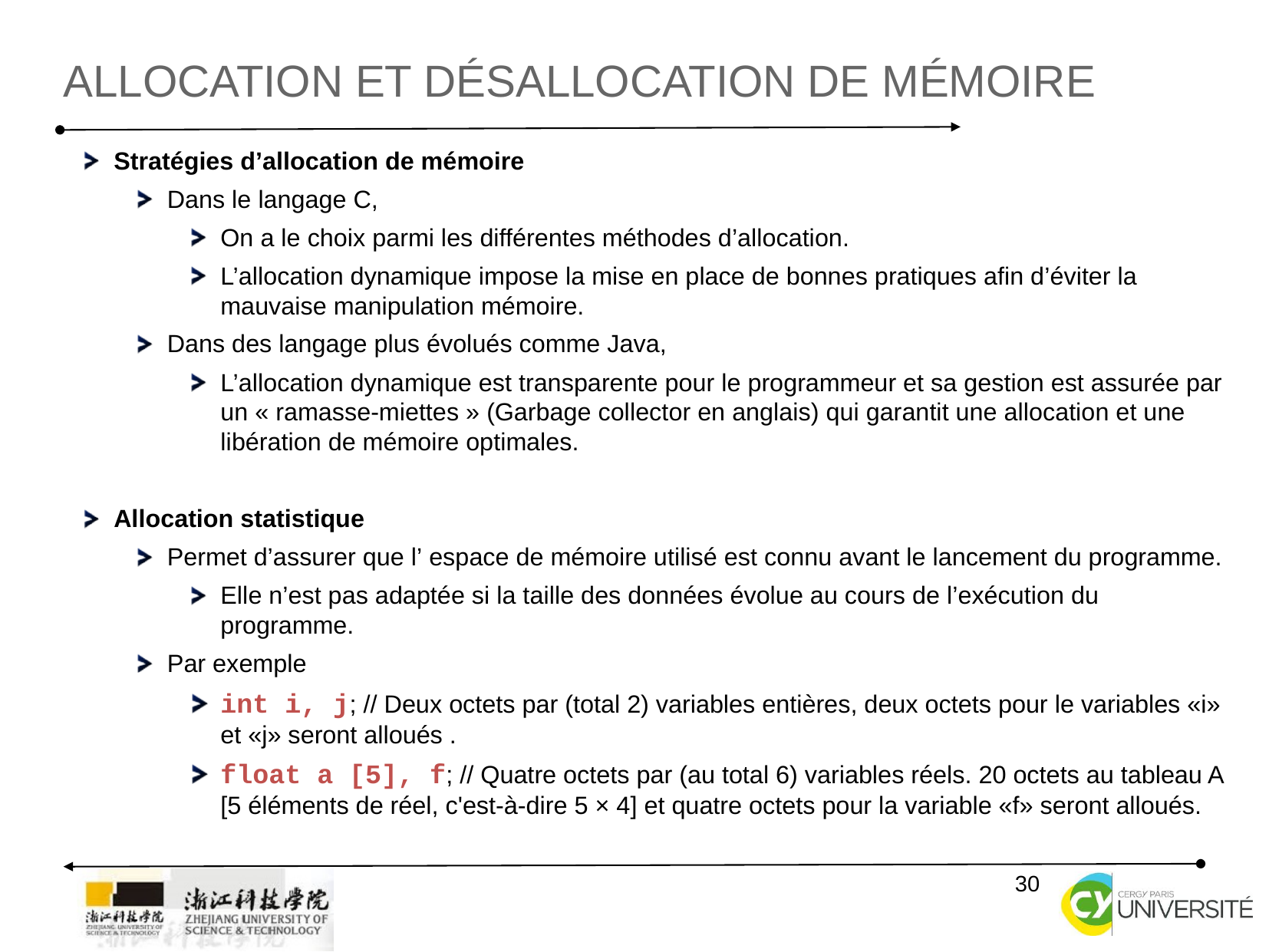

Allocation et désallocation de mémoire
Stratégies d’allocation de mémoire
Dans le langage C,
On a le choix parmi les différentes méthodes d’allocation.
L’allocation dynamique impose la mise en place de bonnes pratiques afin d’éviter la mauvaise manipulation mémoire.
Dans des langage plus évolués comme Java,
L’allocation dynamique est transparente pour le programmeur et sa gestion est assurée par un « ramasse-miettes » (Garbage collector en anglais) qui garantit une allocation et une libération de mémoire optimales.

Allocation statistique
Permet d’assurer que l’ espace de mémoire utilisé est connu avant le lancement du programme.
Elle n’est pas adaptée si la taille des données évolue au cours de l’exécution du programme.
Par exemple
int i, j; // Deux octets par (total 2) variables entières, deux octets pour le variables «i» et «j» seront alloués .
float a [5], f; // Quatre octets par (au total 6) variables réels. 20 octets au tableau A [5 éléments de réel, c'est-à-dire 5 × 4] et quatre octets pour la variable «f» seront alloués.